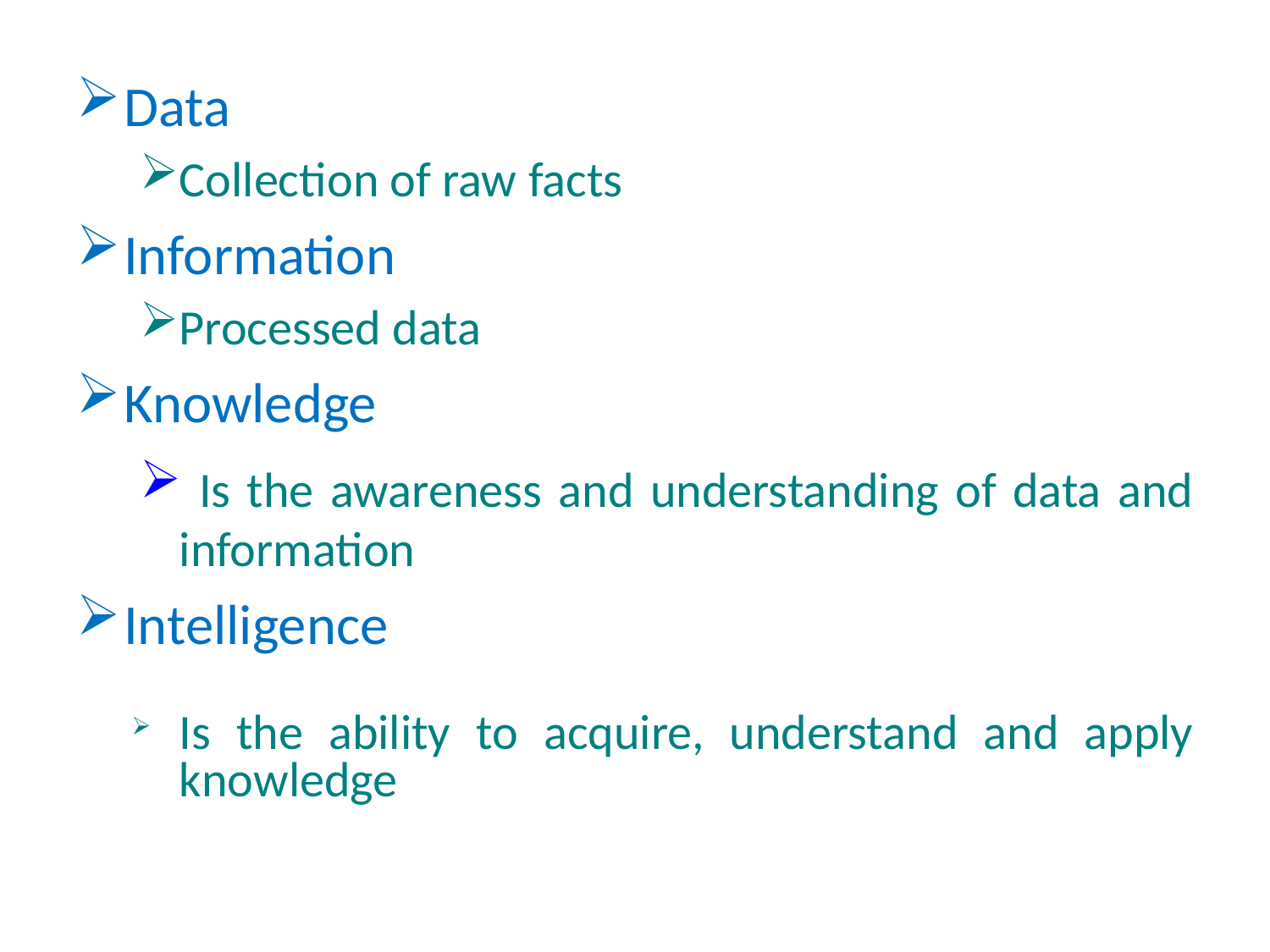

Data
Collection of raw facts
Information
Processed data
Knowledge

 Is the awareness and understanding of data and information
Intelligence

Is the ability to acquire, understand and apply knowledge